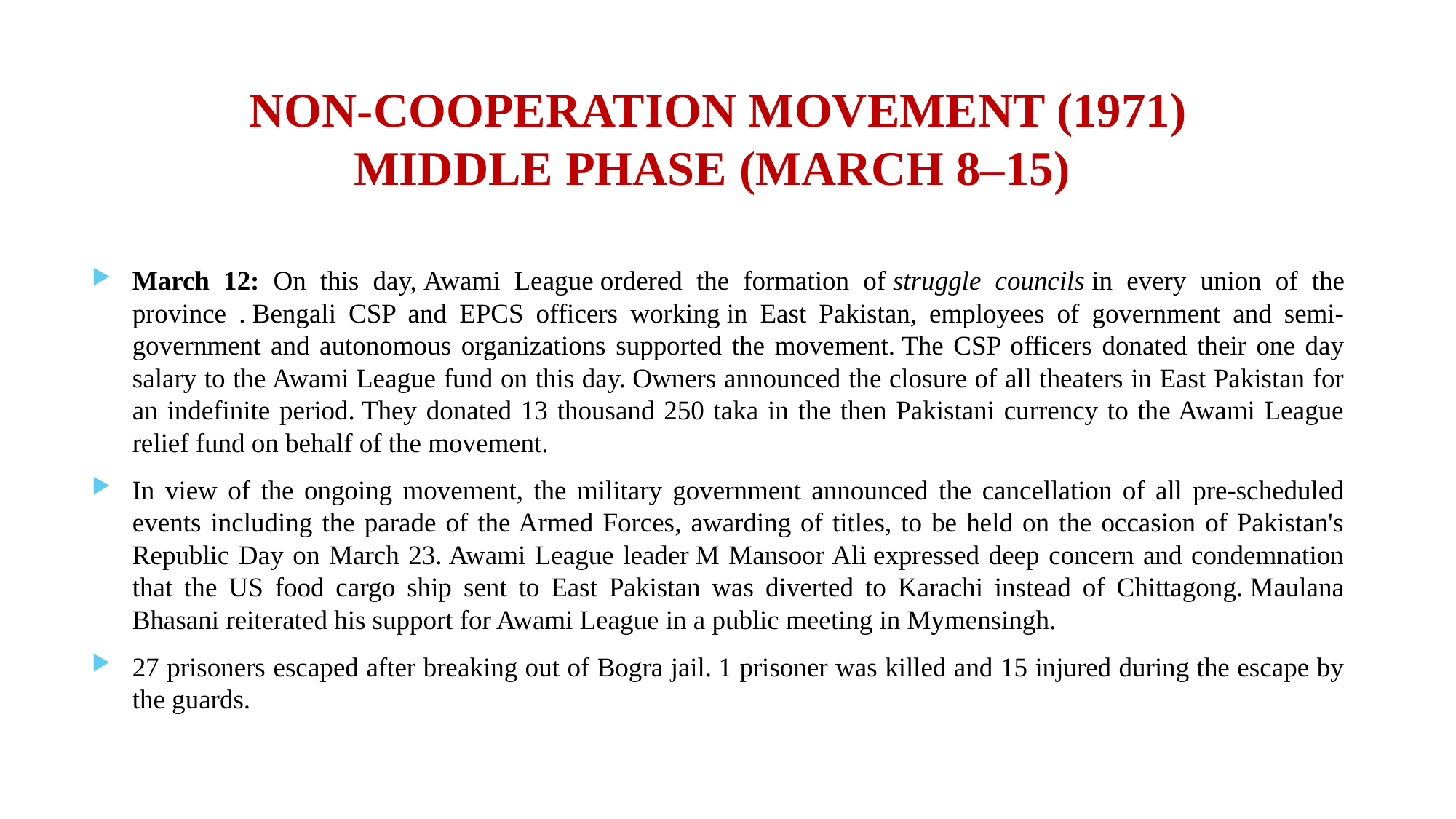

# NON-COOPERATION MOVEMENT (1971) MIDDLE PHASE (MARCH 8–15)
March 12: On this day, Awami League ordered the formation of struggle councils in every union of the province . Bengali CSP and EPCS officers working in East Pakistan, employees of government and semi-government and autonomous organizations supported the movement. The CSP officers donated their one day salary to the Awami League fund on this day. Owners announced the closure of all theaters in East Pakistan for an indefinite period. They donated 13 thousand 250 taka in the then Pakistani currency to the Awami League relief fund on behalf of the movement.
In view of the ongoing movement, the military government announced the cancellation of all pre-scheduled events including the parade of the Armed Forces, awarding of titles, to be held on the occasion of Pakistan's Republic Day on March 23. Awami League leader M Mansoor Ali expressed deep concern and condemnation that the US food cargo ship sent to East Pakistan was diverted to Karachi instead of Chittagong. Maulana Bhasani reiterated his support for Awami League in a public meeting in Mymensingh.
27 prisoners escaped after breaking out of Bogra jail. 1 prisoner was killed and 15 injured during the escape by the guards.